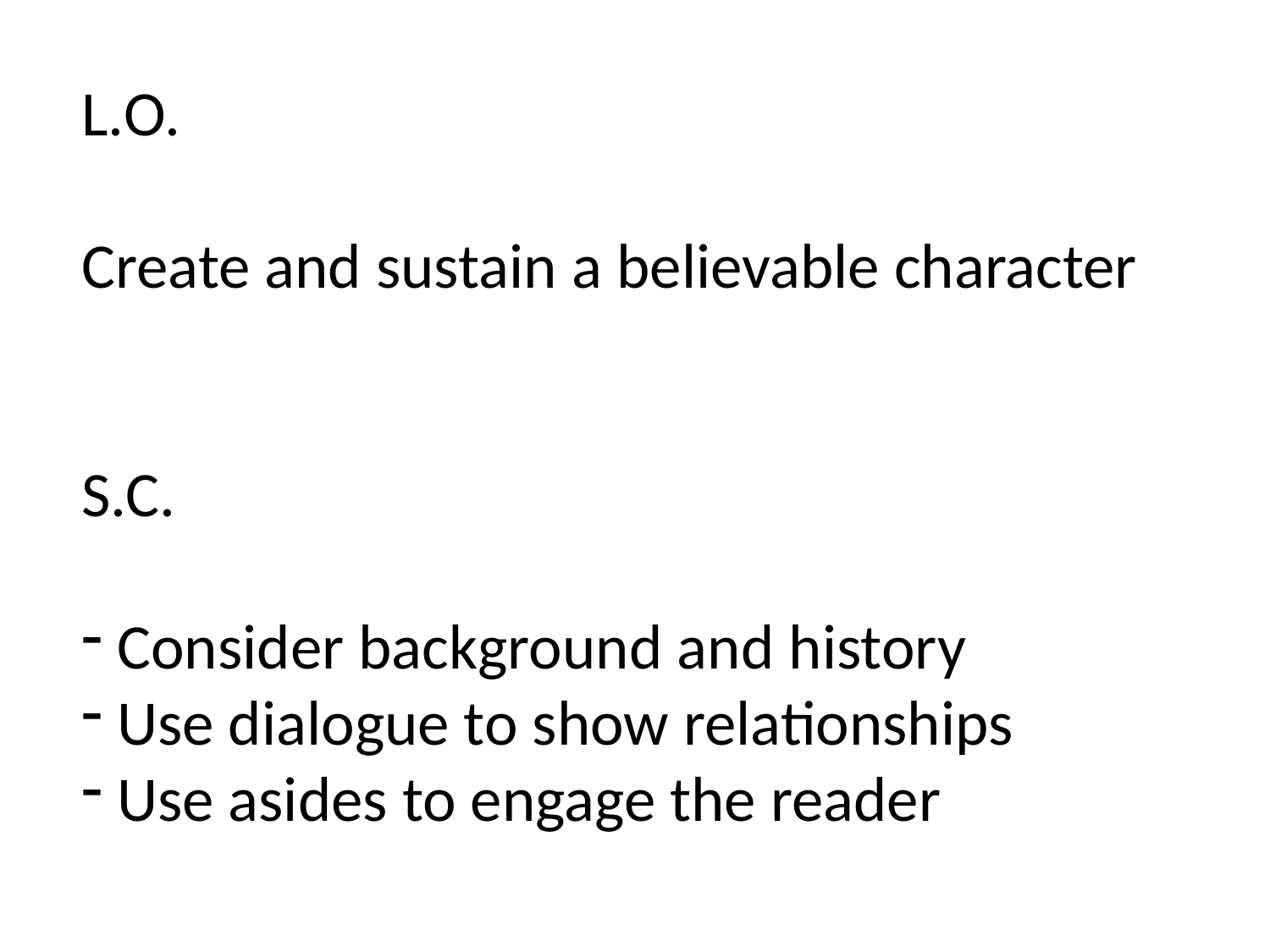

L.O.

Create and sustain a believable character

S.C.

 Consider background and history
 Use dialogue to show relationships
 Use asides to engage the reader